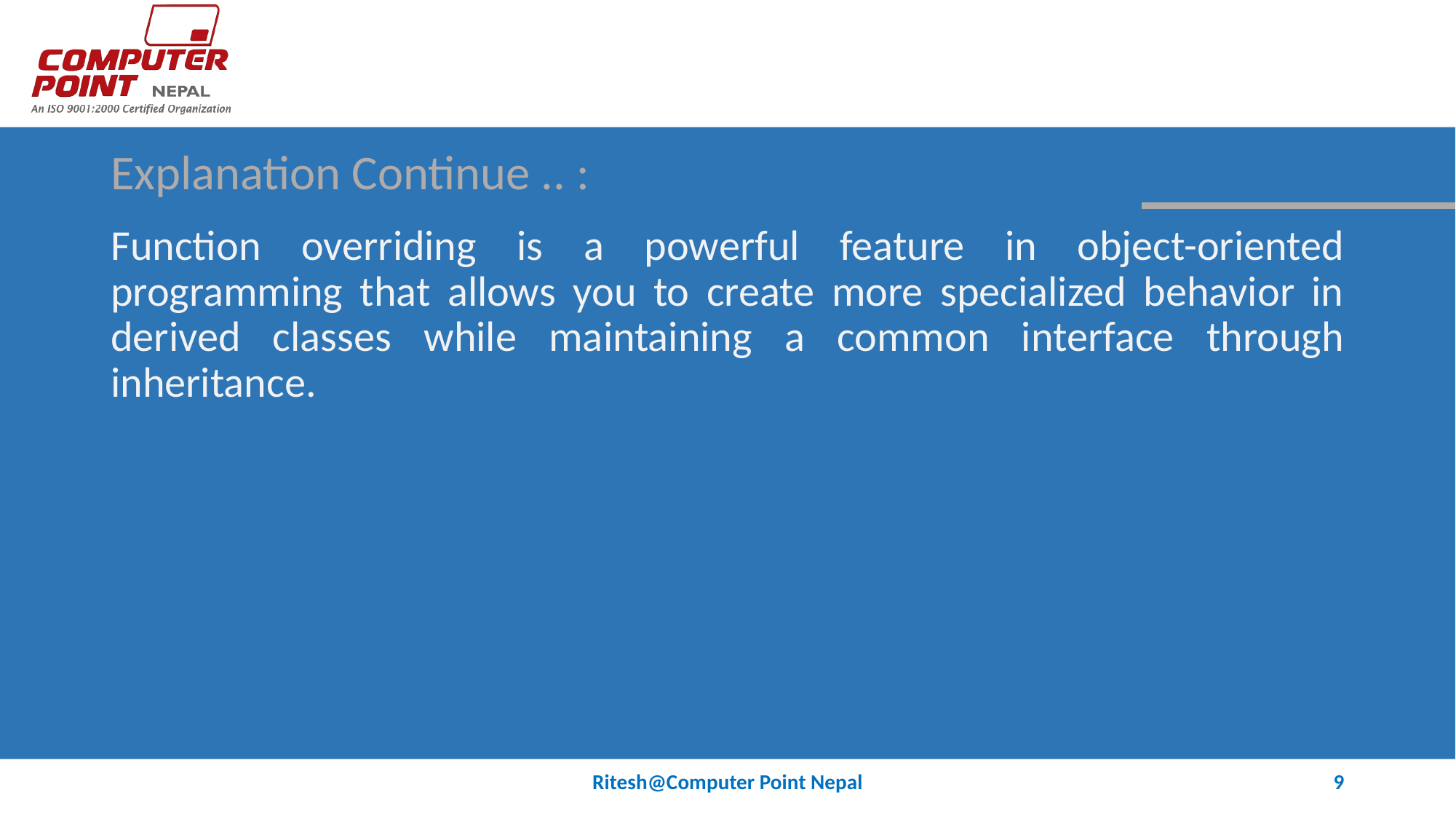

# Explanation Continue .. :
Function overriding is a powerful feature in object-oriented programming that allows you to create more specialized behavior in derived classes while maintaining a common interface through inheritance.

Ritesh@Computer Point Nepal

9